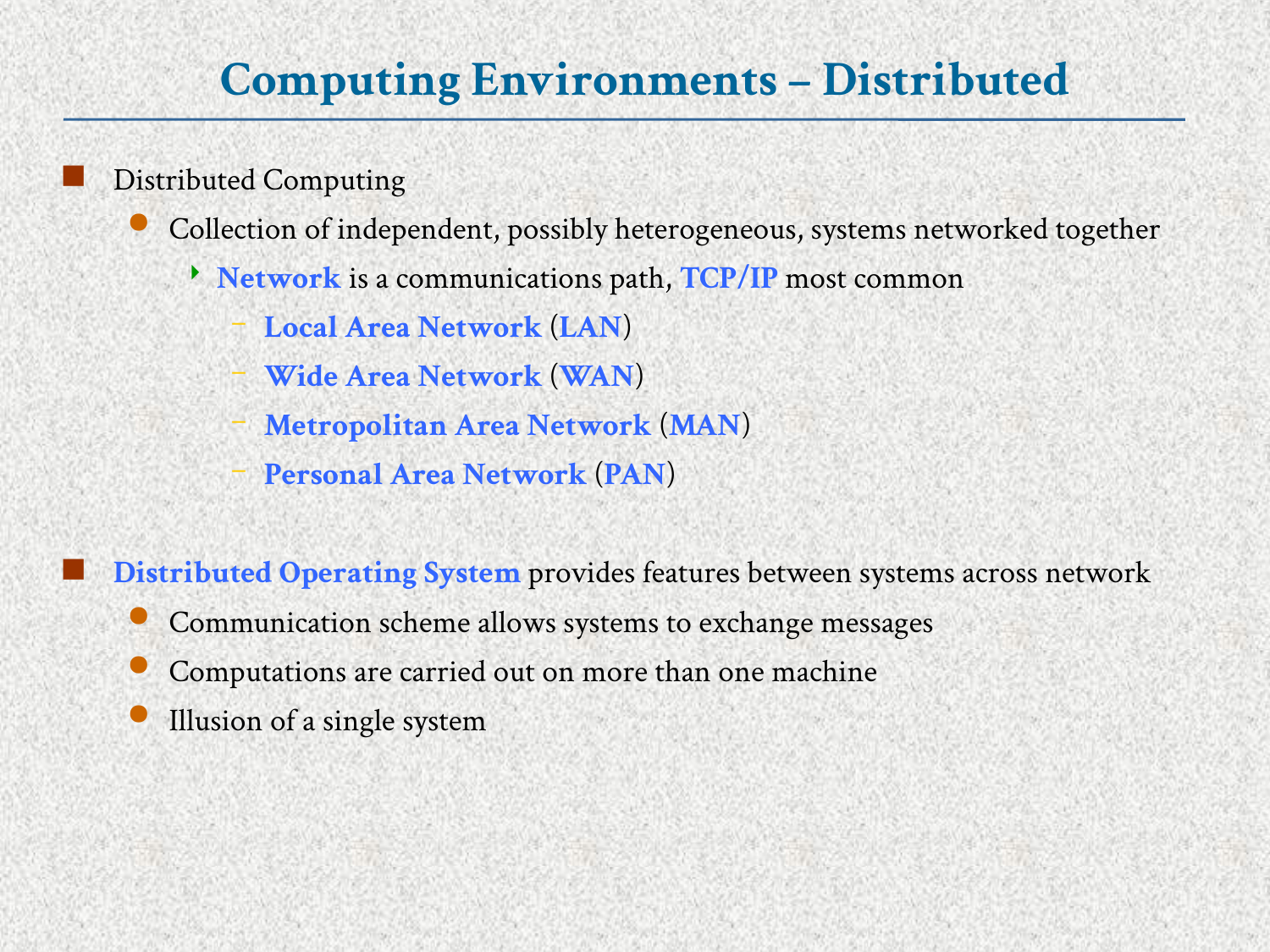

Computing Environments – Distributed
Distributed Computing
Collection of independent, possibly heterogeneous, systems networked together
Network is a communications path, TCP/IP most common
Local Area Network (LAN)
Wide Area Network (WAN)
Metropolitan Area Network (MAN)
Personal Area Network (PAN)

Distributed Operating System provides features between systems across network
Communication scheme allows systems to exchange messages
Computations are carried out on more than one machine
Illusion of a single system